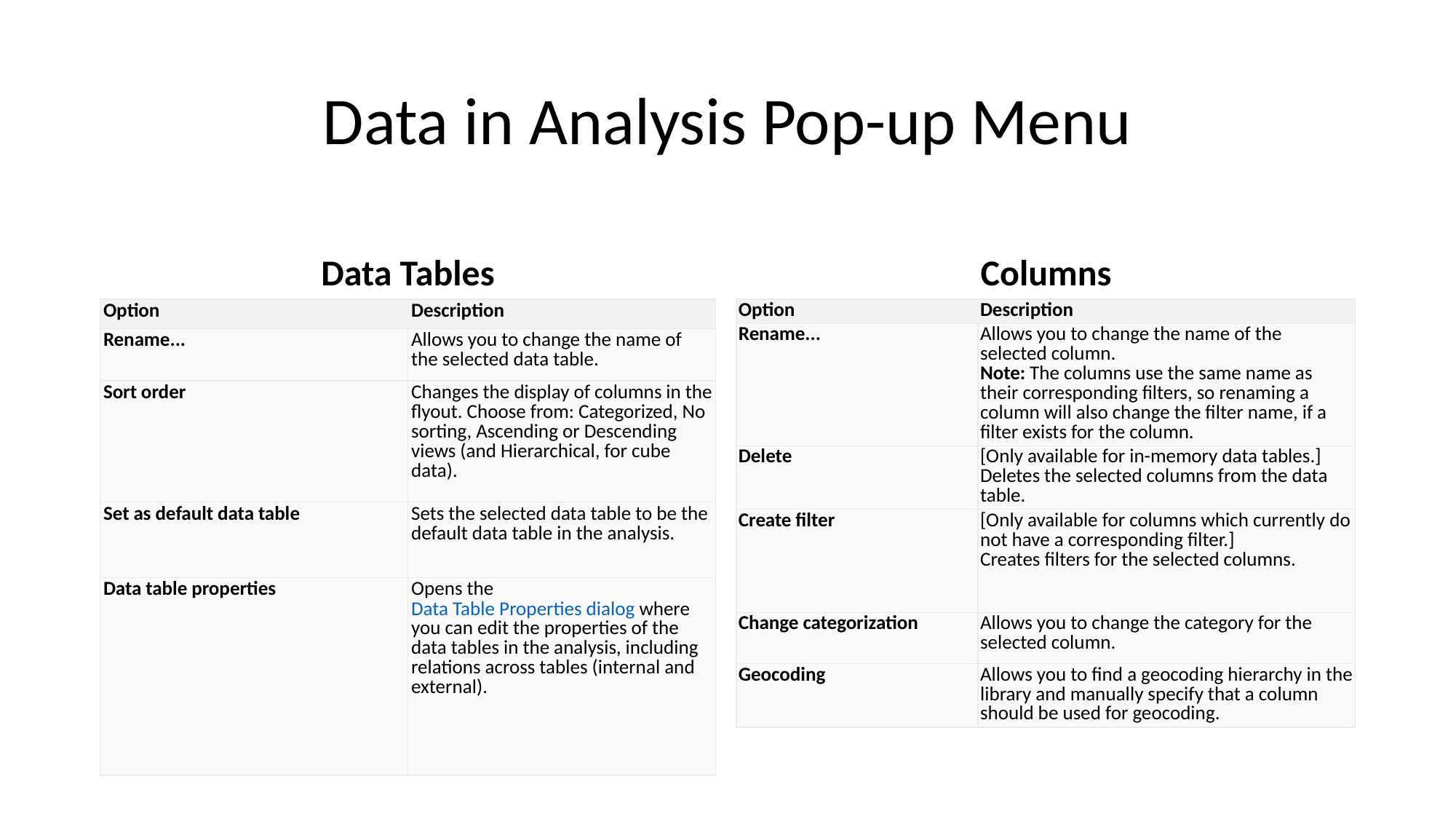

# Data in Analysis Pop-up Menu
Data Tables
Columns
| Option | Description |
| --- | --- |
| Rename... | Allows you to change the name of the selected column. Note: The columns use the same name as their corresponding filters, so renaming a column will also change the filter name, if a filter exists for the column. |
| Delete | [Only available for in-memory data tables.] Deletes the selected columns from the data table. |
| Create filter | [Only available for columns which currently do not have a corresponding filter.] Creates filters for the selected columns. |
| Change categorization | Allows you to change the category for the selected column. |
| Geocoding | Allows you to find a geocoding hierarchy in the library and manually specify that a column should be used for geocoding. |

| Option | Description |
| --- | --- |
| Rename... | Allows you to change the name of the selected data table. |
| Sort order | Changes the display of columns in the flyout. Choose from: Categorized, No sorting, Ascending or Descending views (and Hierarchical, for cube data). |
| Set as default data table | Sets the selected data table to be the default data table in the analysis. |
| Data table properties | Opens the Data Table Properties dialog where you can edit the properties of the data tables in the analysis, including relations across tables (internal and external). |